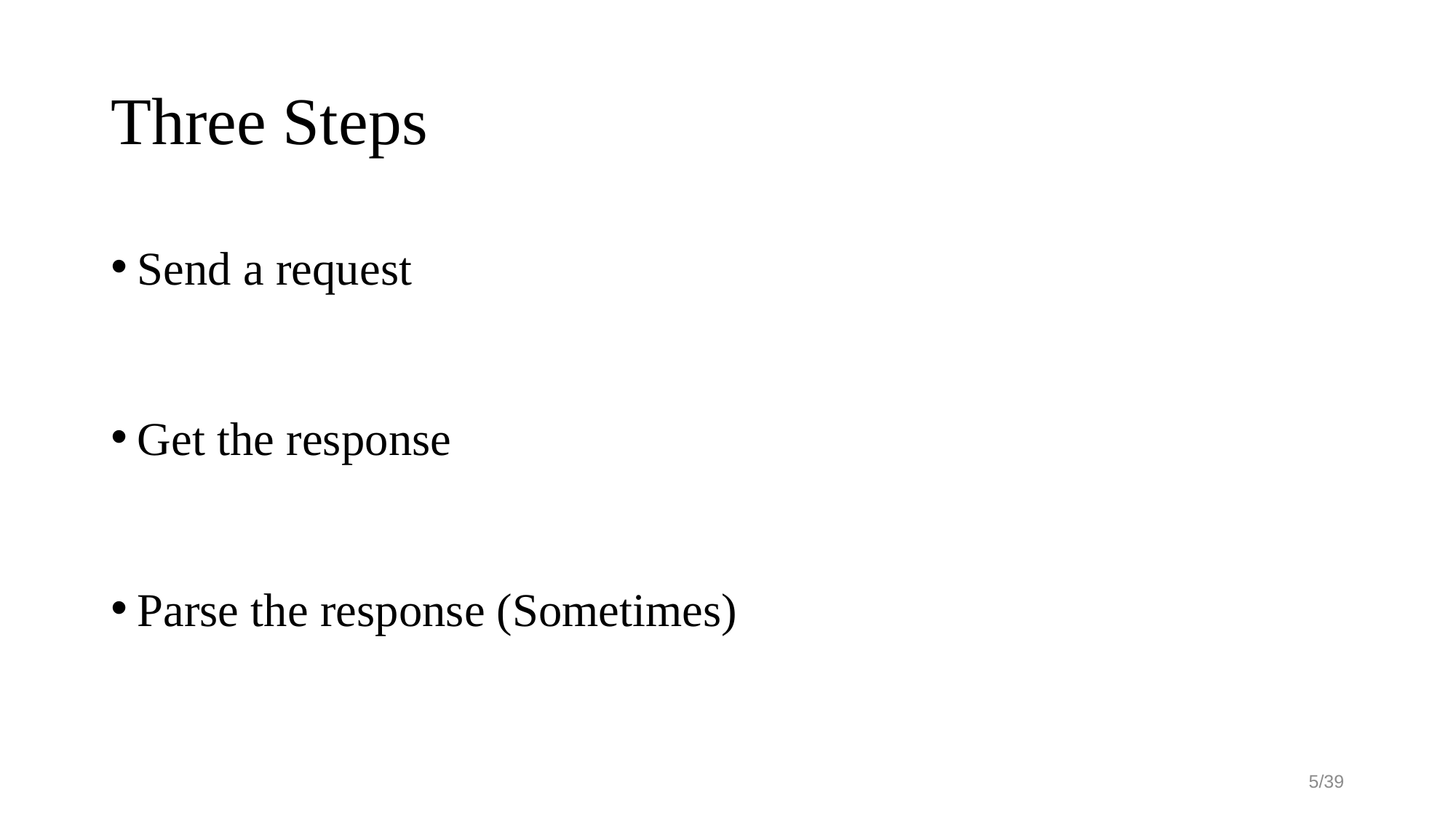

# Three Steps
Send a request

Get the response

Parse the response (Sometimes)

5/39